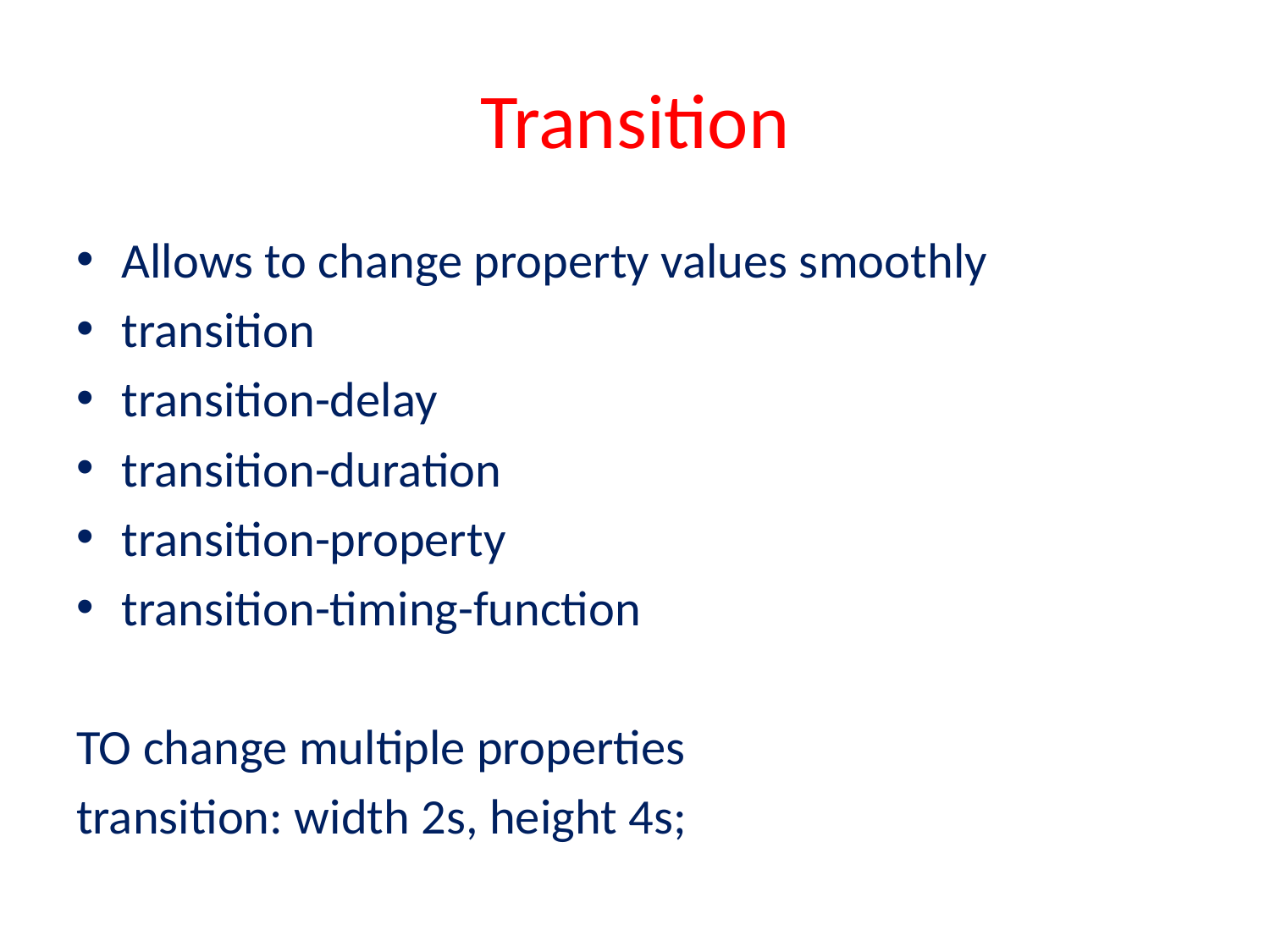

# Transition
Allows to change property values smoothly
transition
transition-delay
transition-duration
transition-property
transition-timing-function

TO change multiple properties
transition: width 2s, height 4s;